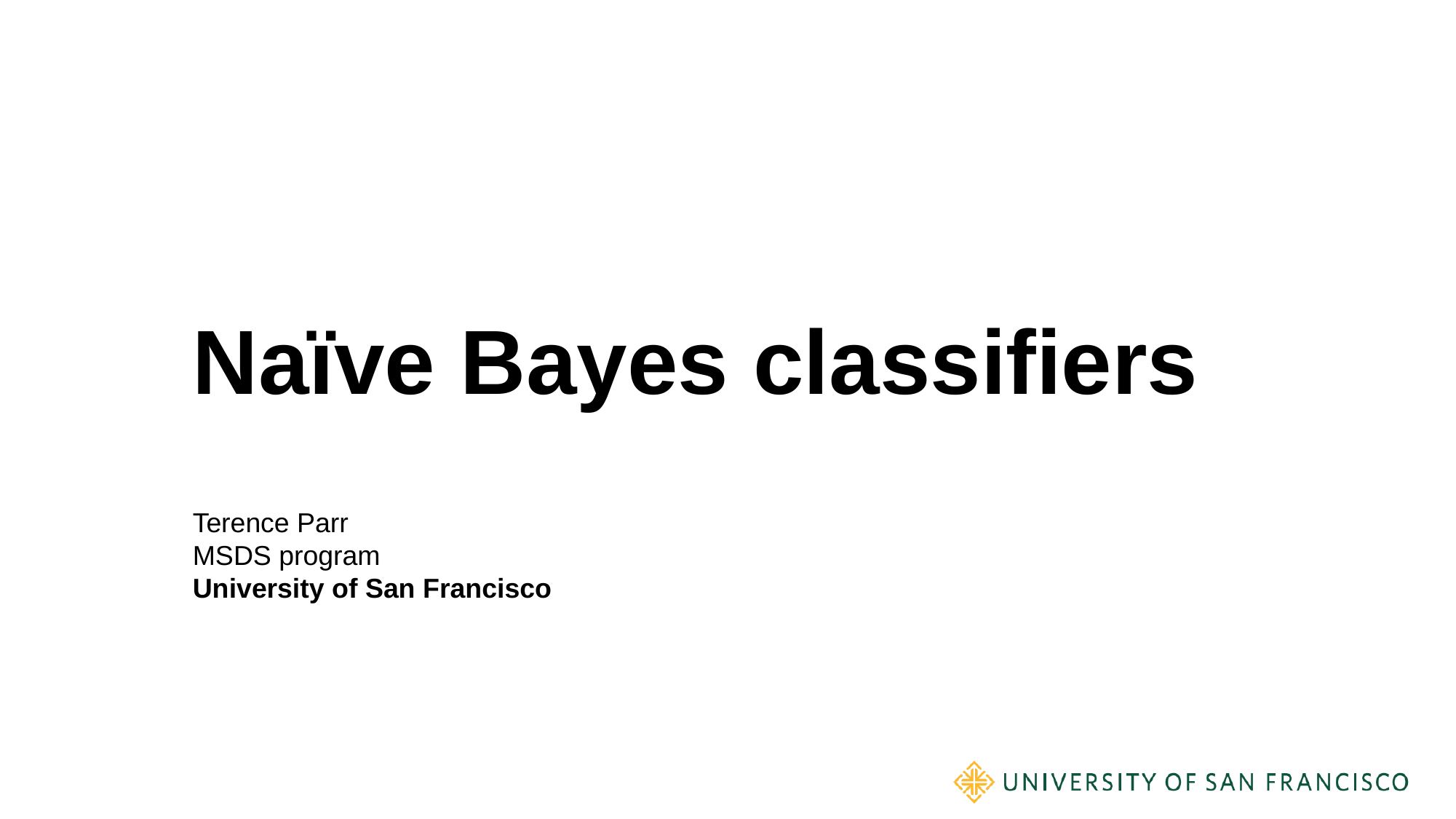

# Naïve Bayes classifiers

Terence Parr
MSDS program
University of San Francisco